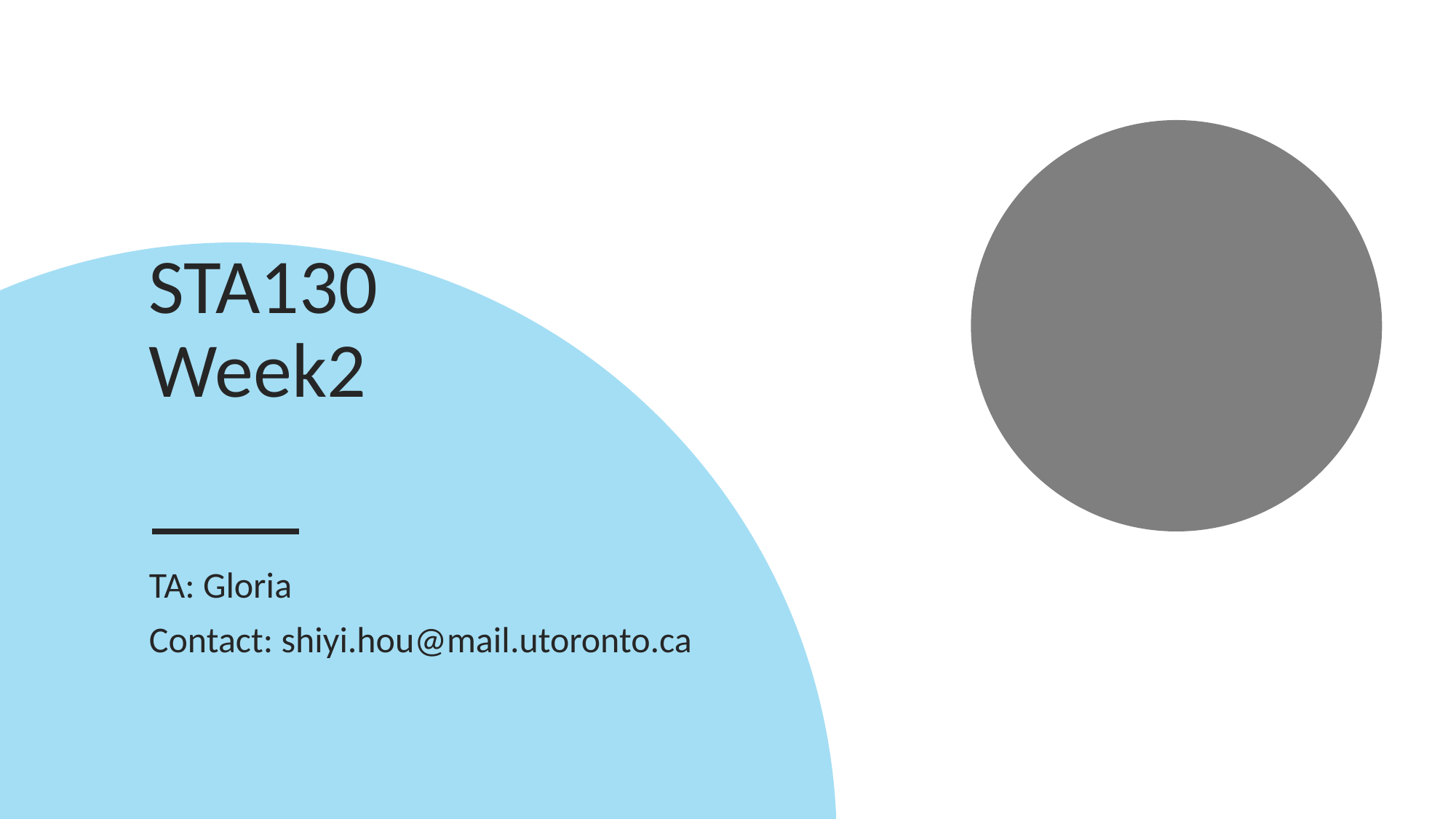

# STA130 Week2

TA: Gloria
Contact: shiyi.hou@mail.utoronto.ca